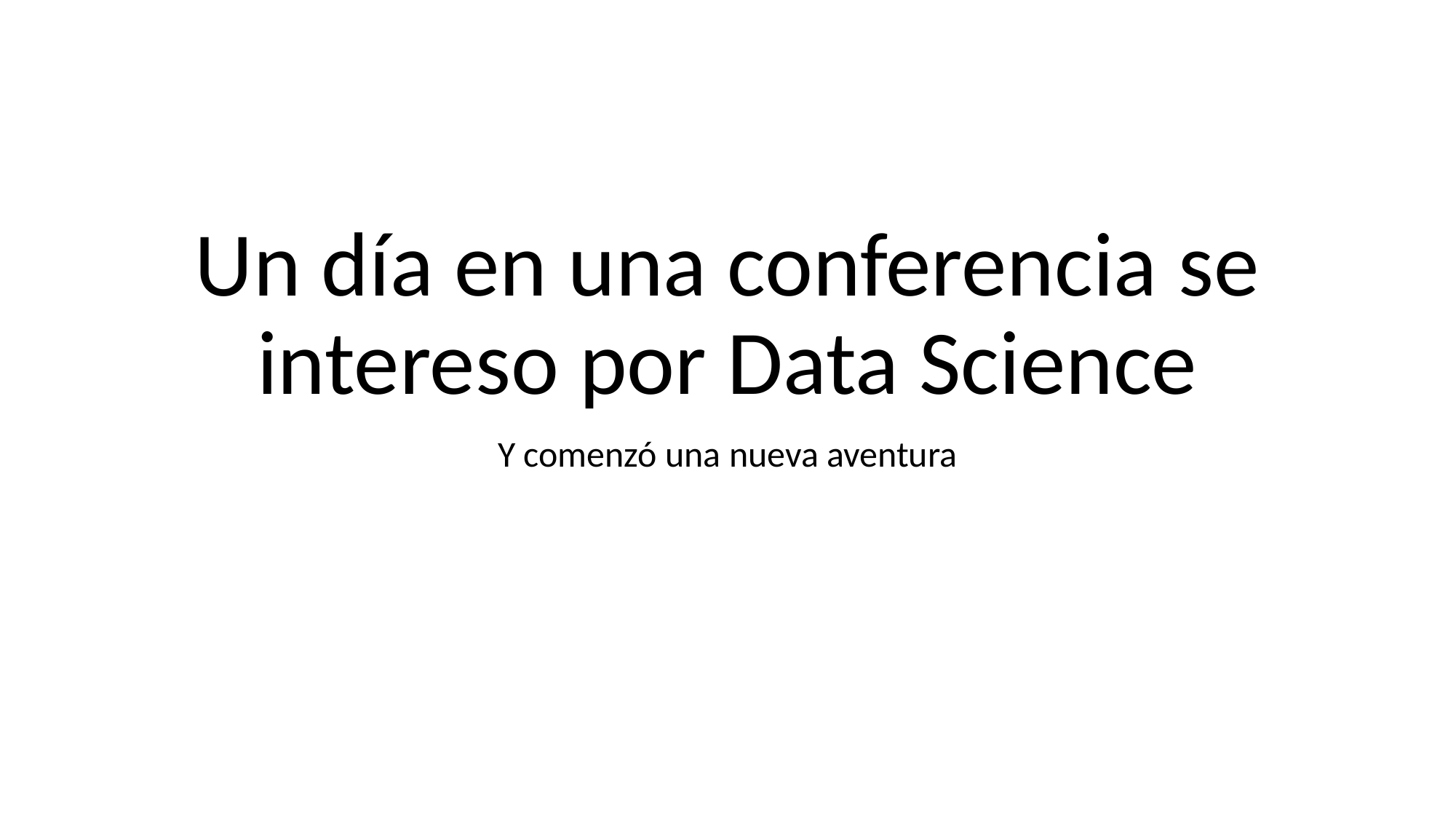

# Un día en una conferencia se intereso por Data Science
Y comenzó una nueva aventura